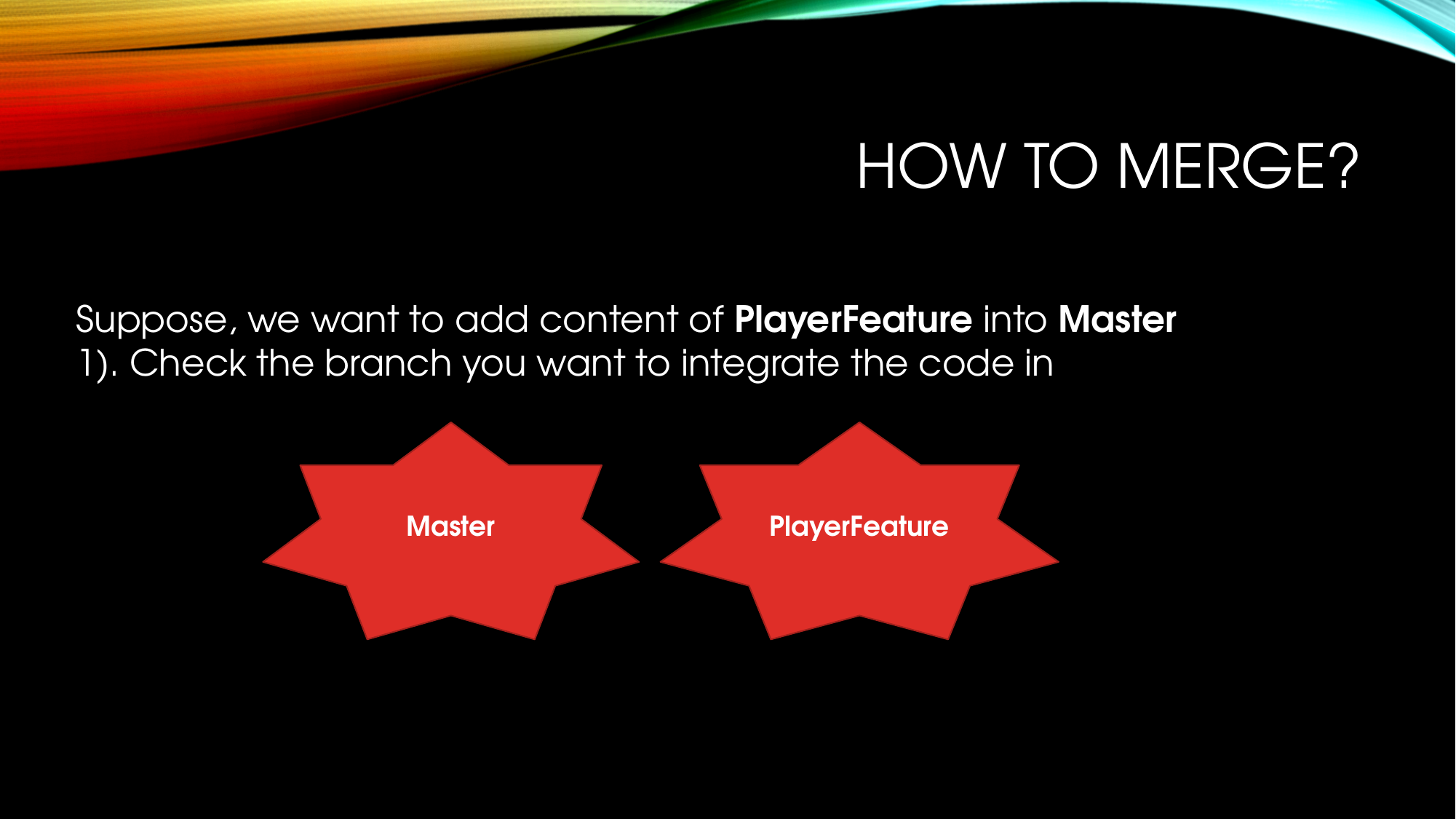

# How to merge?
Suppose, we want to add content of PlayerFeature into Master
1). Check the branch you want to integrate the code in
Master
PlayerFeature